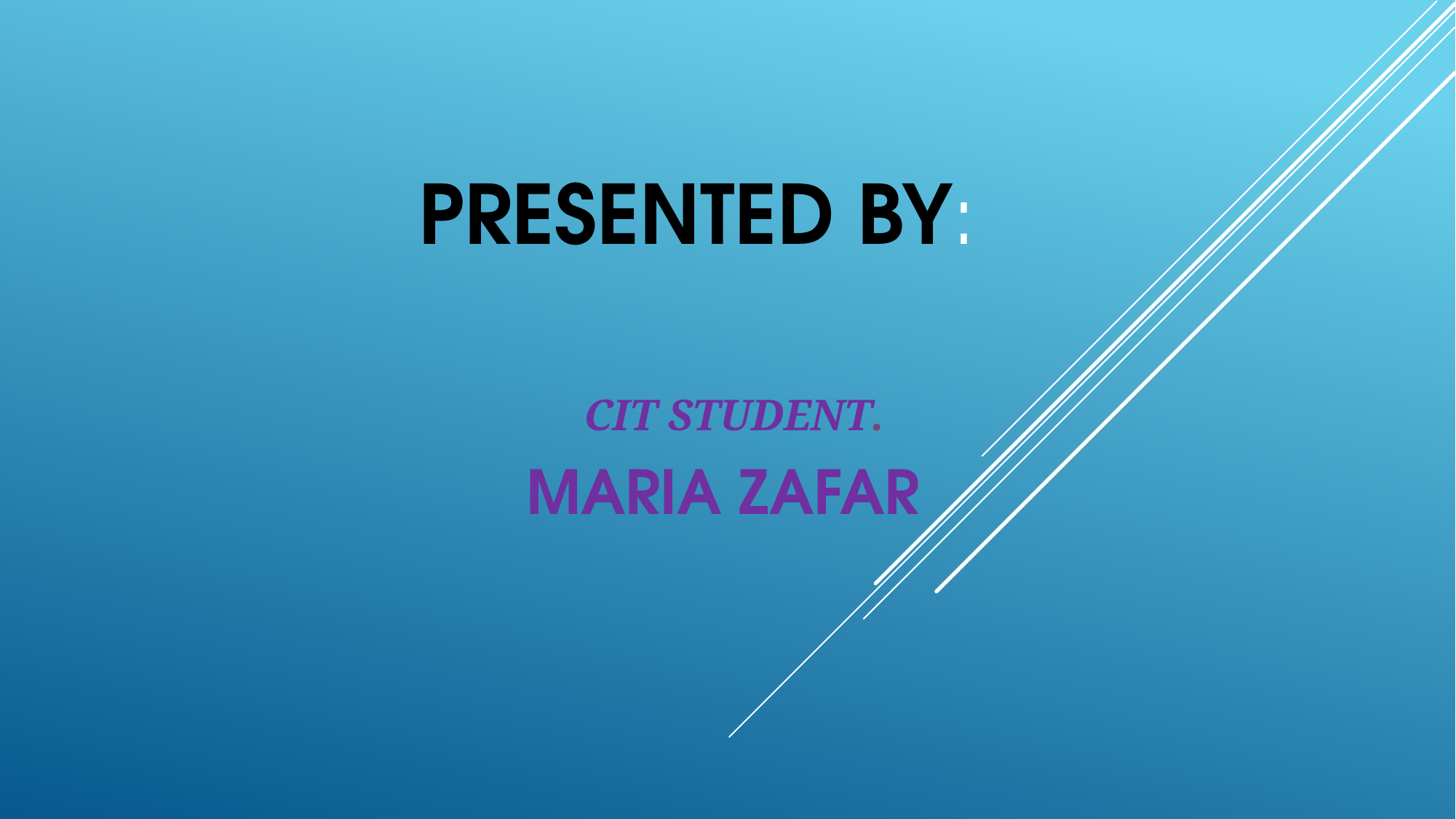

# Presented by:

  CIT STUDENT.
MARIA ZAFAR